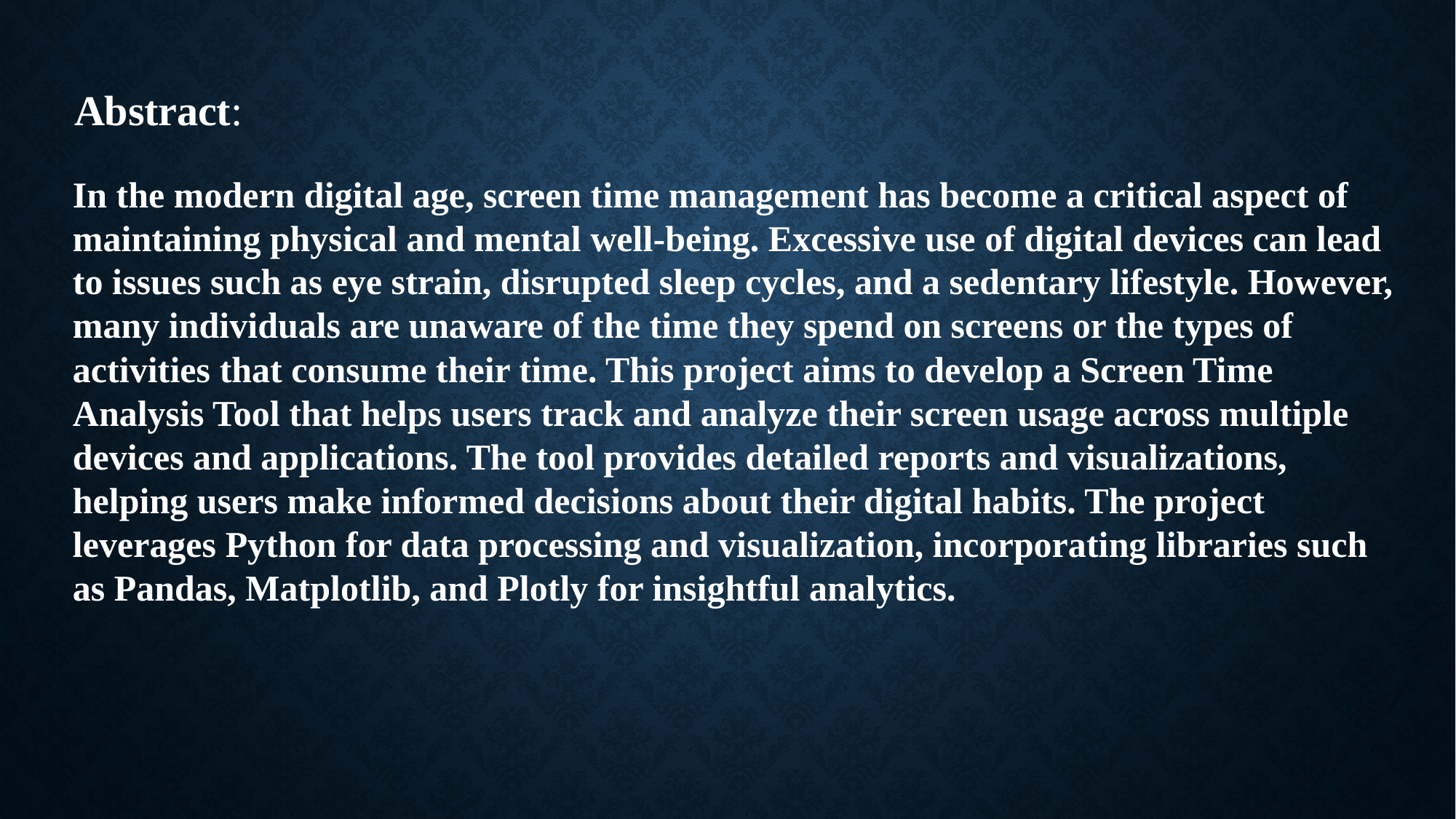

Abstract:

In the modern digital age, screen time management has become a critical aspect of maintaining physical and mental well-being. Excessive use of digital devices can lead to issues such as eye strain, disrupted sleep cycles, and a sedentary lifestyle. However, many individuals are unaware of the time they spend on screens or the types of activities that consume their time. This project aims to develop a Screen Time Analysis Tool that helps users track and analyze their screen usage across multiple devices and applications. The tool provides detailed reports and visualizations, helping users make informed decisions about their digital habits. The project leverages Python for data processing and visualization, incorporating libraries such as Pandas, Matplotlib, and Plotly for insightful analytics.